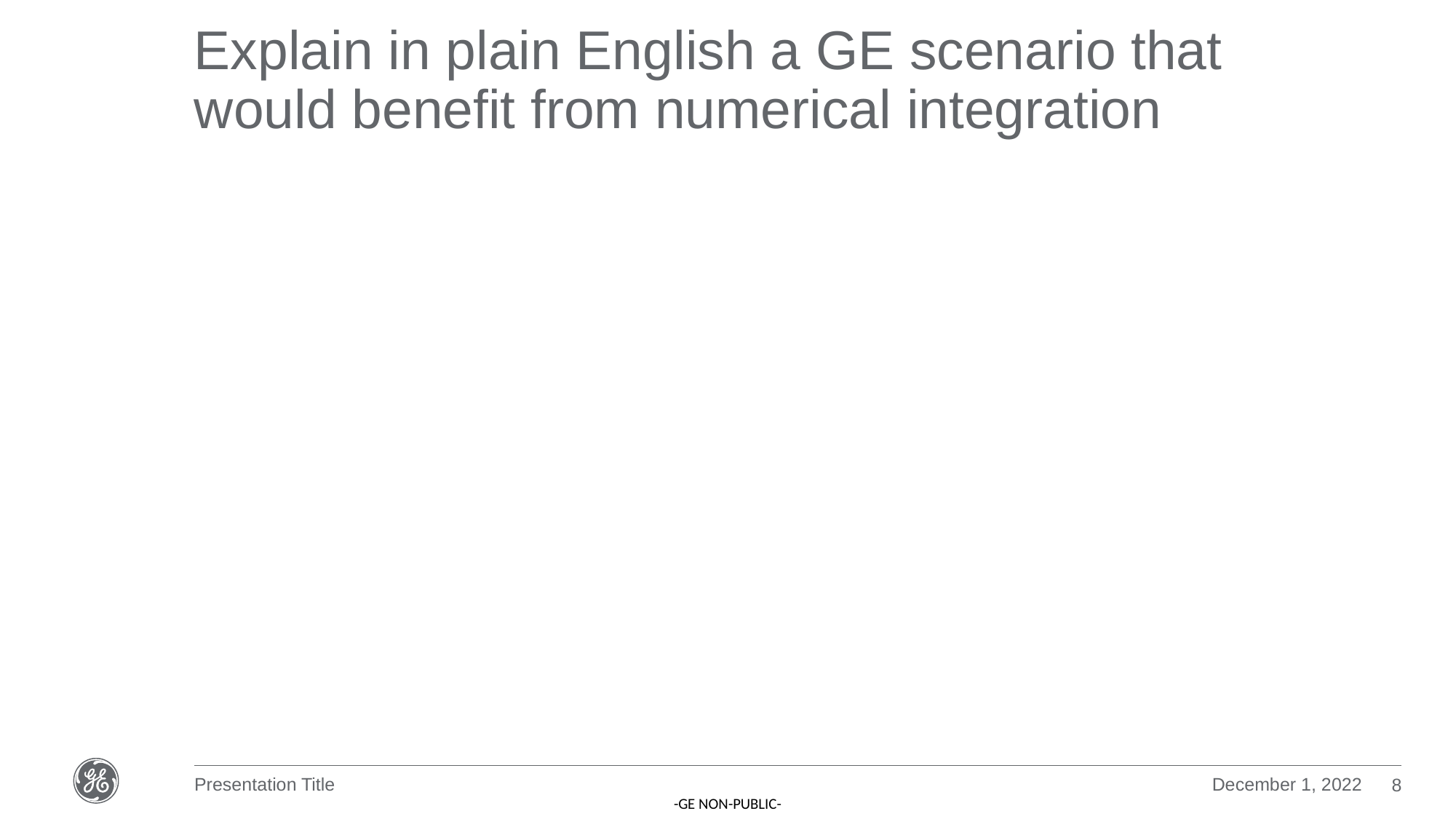

# Explain in plain English a GE scenario that would benefit from numerical integration
December 1, 2022
Presentation Title
8